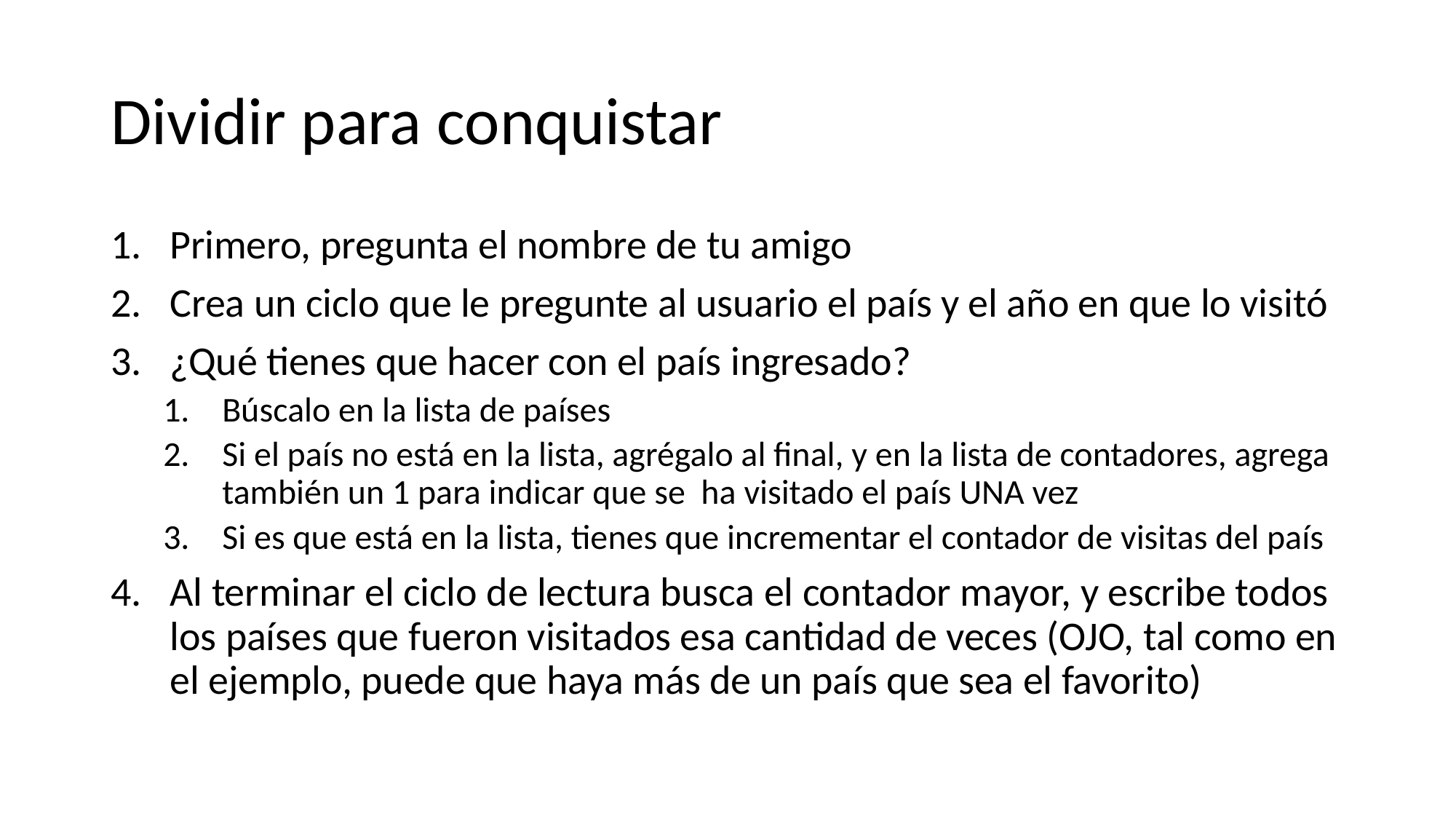

# Dividir para conquistar
Primero, pregunta el nombre de tu amigo
Crea un ciclo que le pregunte al usuario el país y el año en que lo visitó
¿Qué tienes que hacer con el país ingresado?
Búscalo en la lista de países
Si el país no está en la lista, agrégalo al final, y en la lista de contadores, agrega también un 1 para indicar que se  ha visitado el país UNA vez
Si es que está en la lista, tienes que incrementar el contador de visitas del país
Al terminar el ciclo de lectura busca el contador mayor, y escribe todos los países que fueron visitados esa cantidad de veces (OJO, tal como en el ejemplo, puede que haya más de un país que sea el favorito)